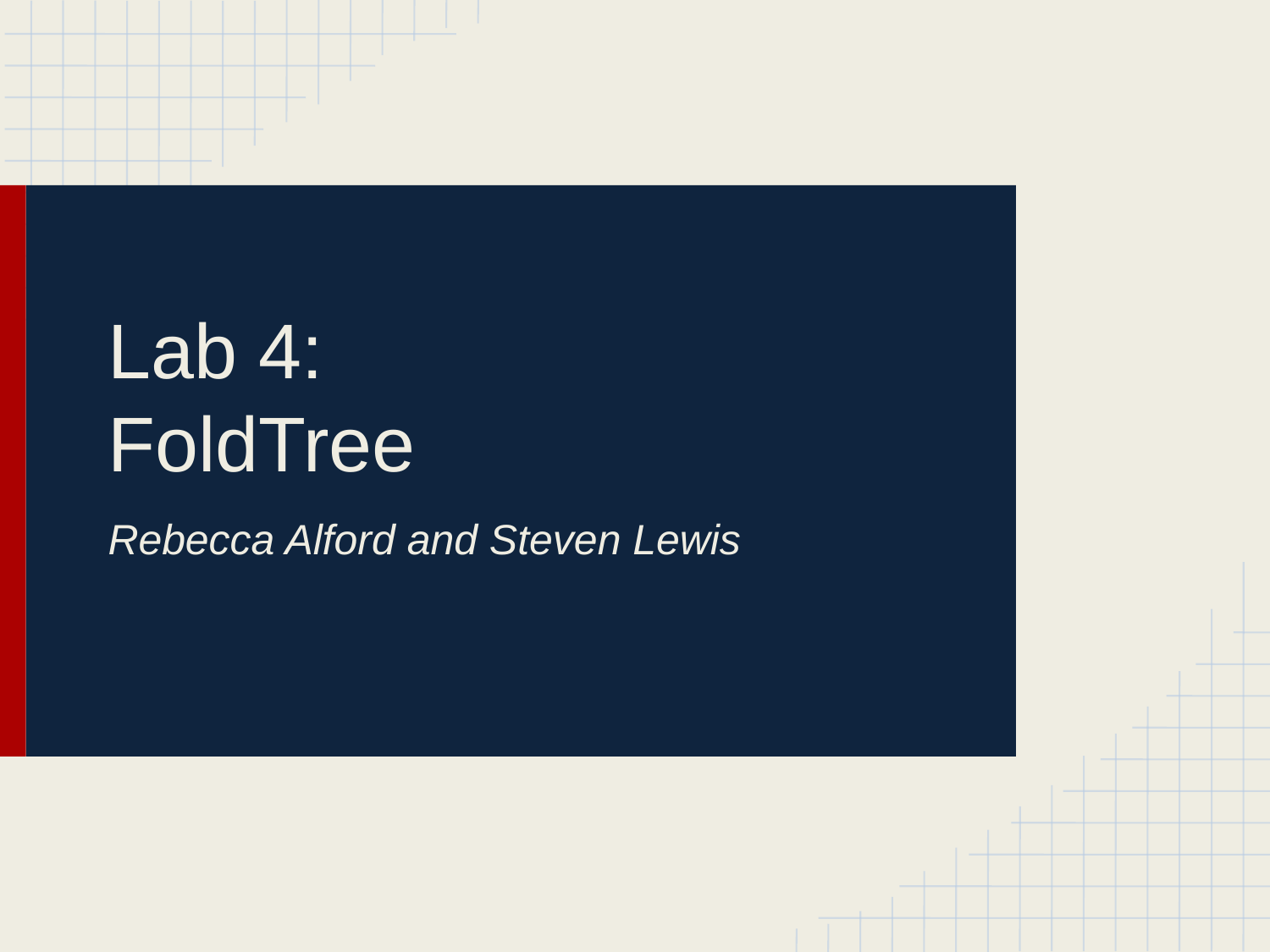

# Lab 4:
FoldTree
Rebecca Alford and Steven Lewis